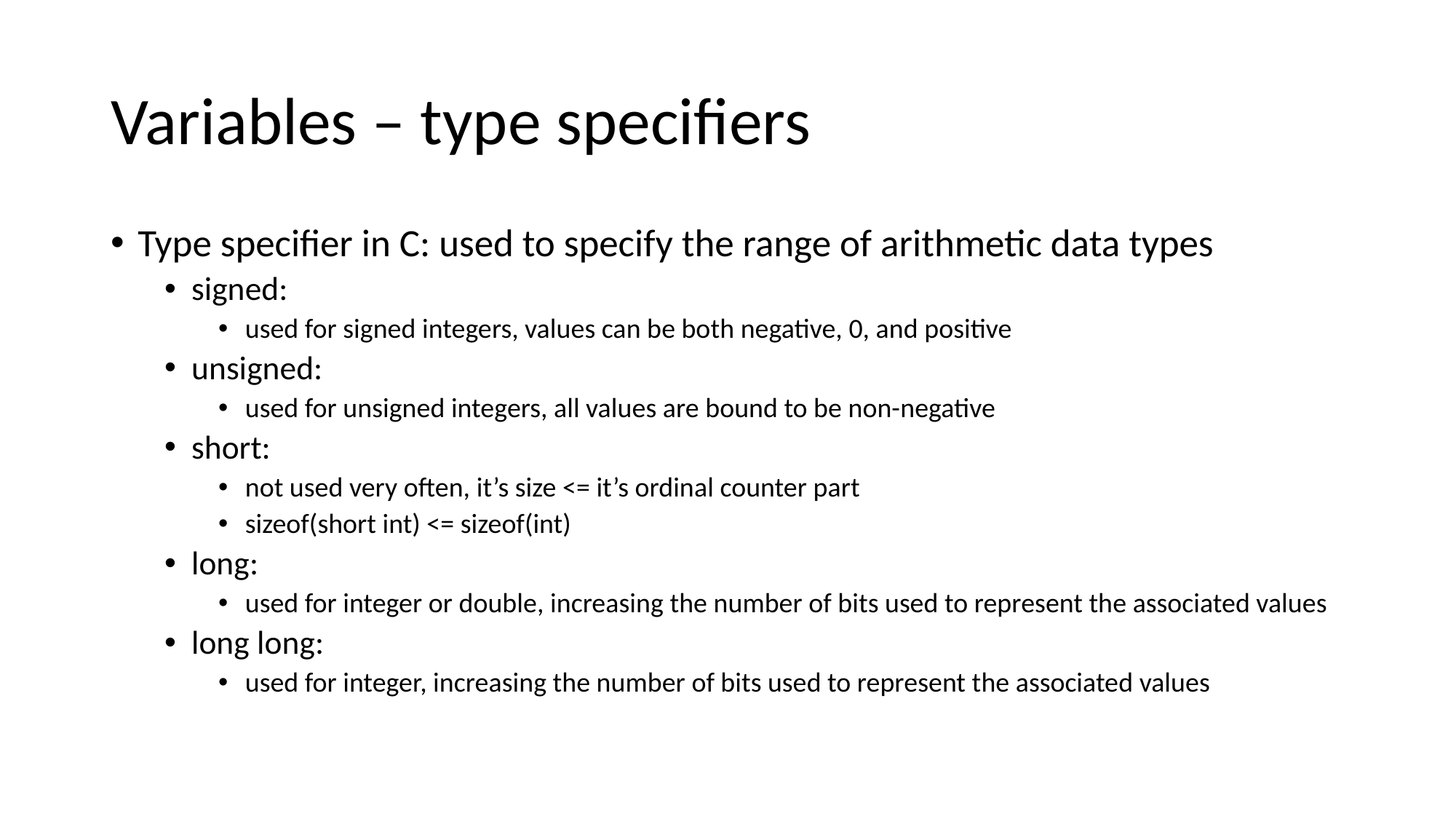

# Variables – type specifiers
Type specifier in C: used to specify the range of arithmetic data types
signed:
used for signed integers, values can be both negative, 0, and positive
unsigned:
used for unsigned integers, all values are bound to be non-negative
short:
not used very often, it’s size <= it’s ordinal counter part
sizeof(short int) <= sizeof(int)
long:
used for integer or double, increasing the number of bits used to represent the associated values
long long:
used for integer, increasing the number of bits used to represent the associated values